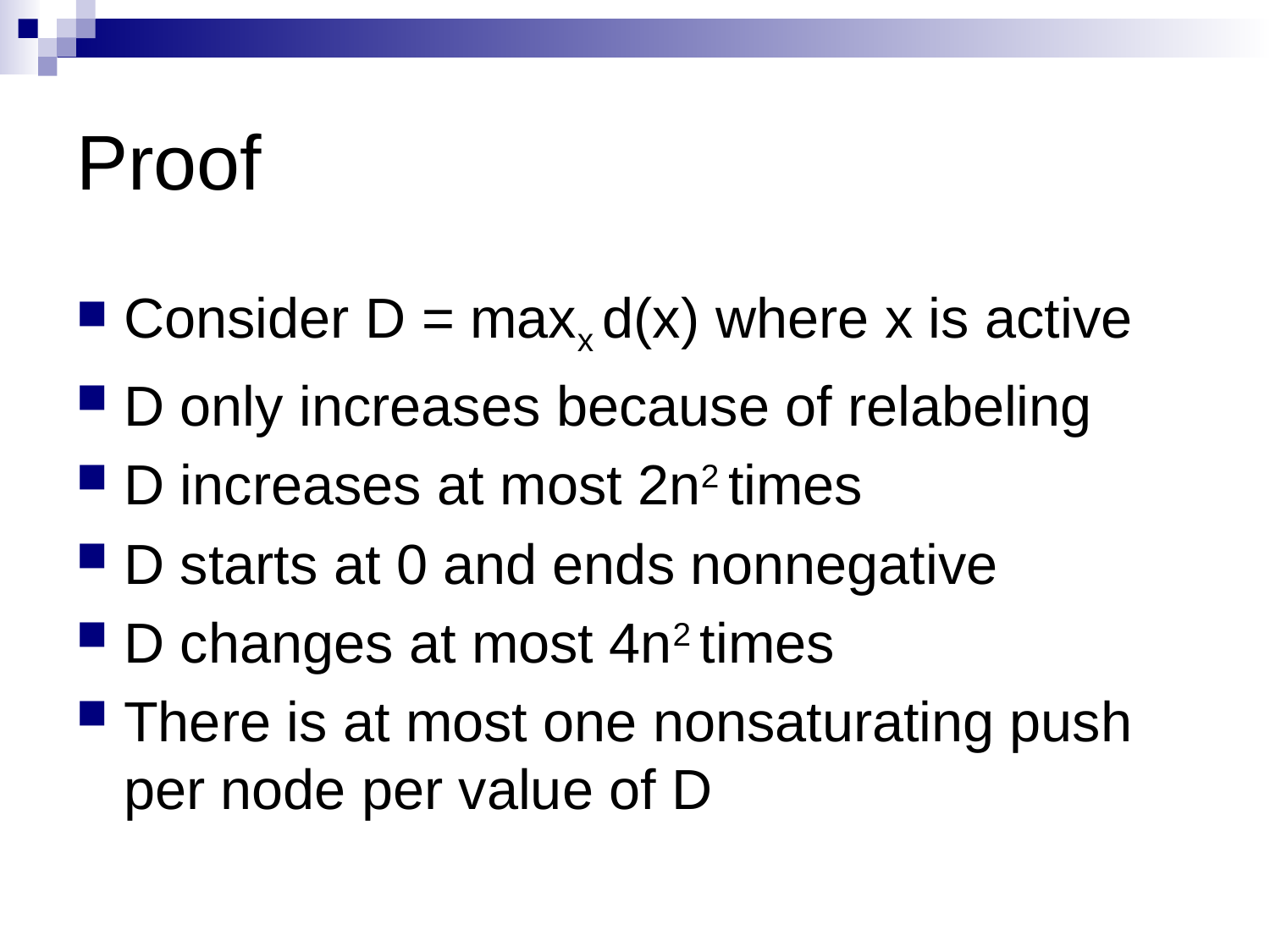

# Proof
Consider D = maxx d(x) where x is active
D only increases because of relabeling
D increases at most 2n2 times
D starts at 0 and ends nonnegative
D changes at most 4n2 times
There is at most one nonsaturating push per node per value of D